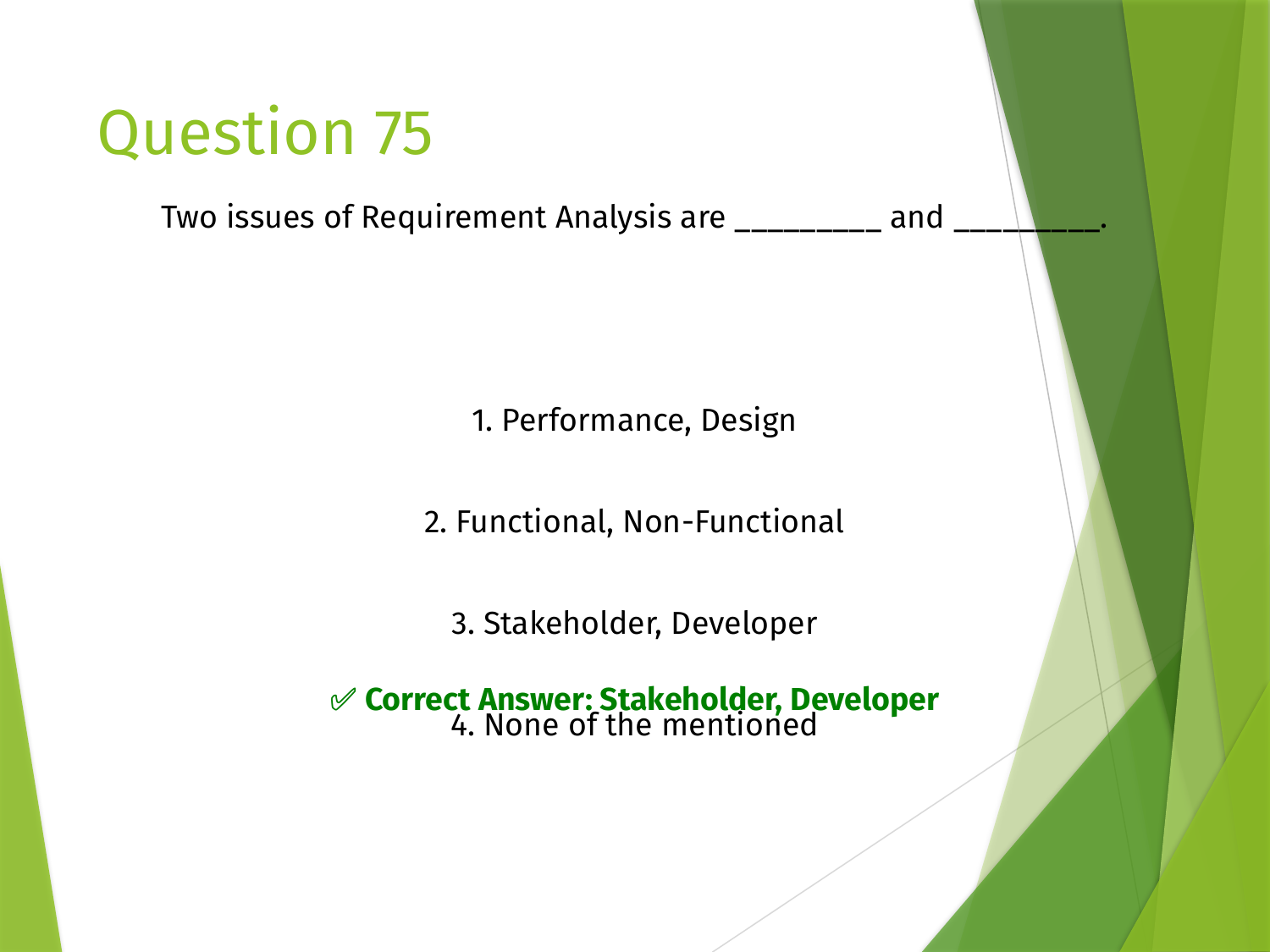

# Question 75
Two issues of Requirement Analysis are _________ and _________.

1. Performance, Design

2. Functional, Non-Functional

3. Stakeholder, Developer

✅ Correct Answer: Stakeholder, Developer

4. None of the mentioned